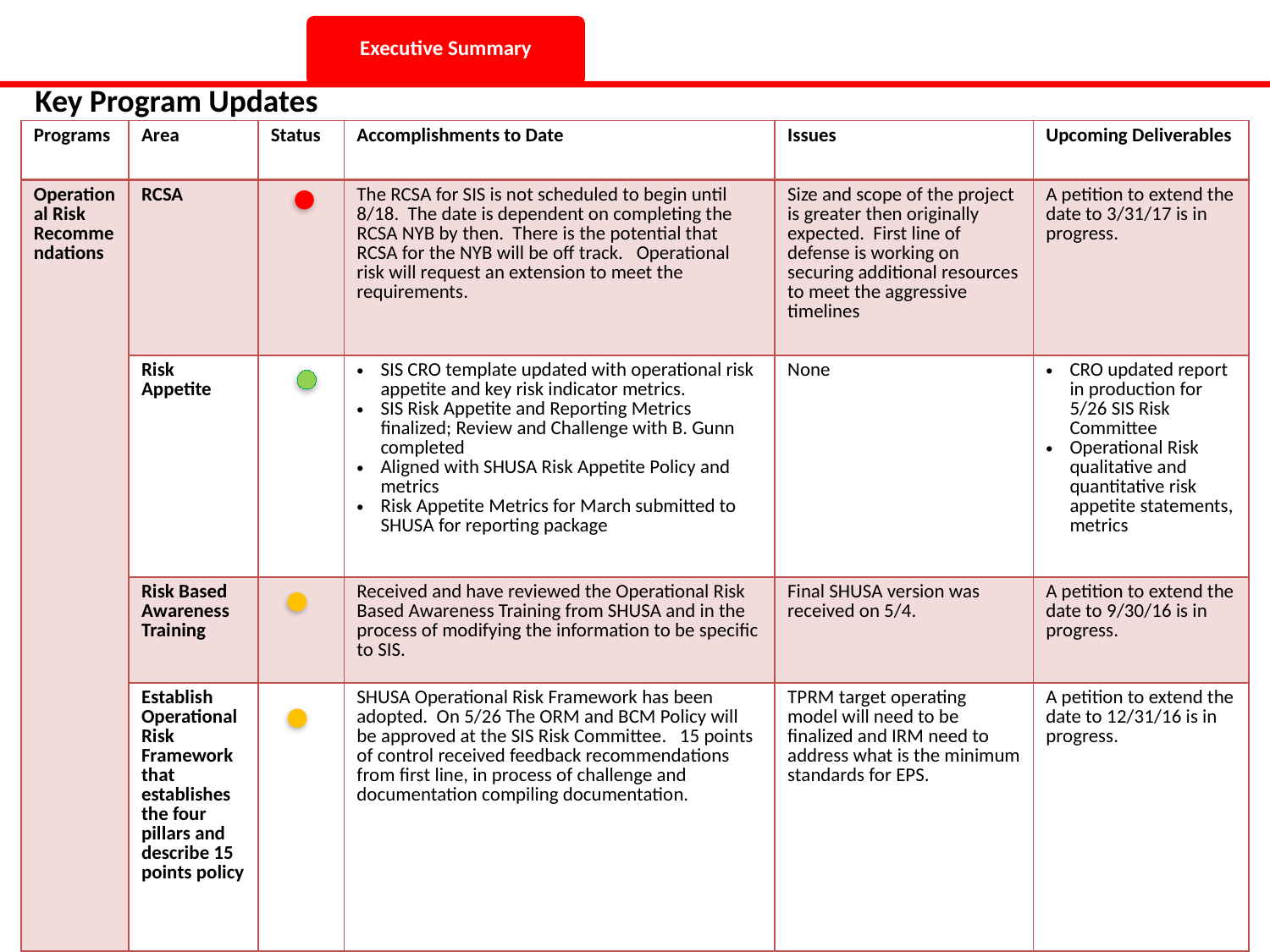

Executive Summary
Key Program Updates

| Programs | Area | Status | Accomplishments to Date | Issues | Upcoming Deliverables |
| --- | --- | --- | --- | --- | --- |
| Operational Risk Recommendations | RCSA |  | The RCSA for SIS is not scheduled to begin until 8/18. The date is dependent on completing the RCSA NYB by then. There is the potential that RCSA for the NYB will be off track. Operational risk will request an extension to meet the requirements. | Size and scope of the project is greater then originally expected. First line of defense is working on securing additional resources to meet the aggressive timelines | A petition to extend the date to 3/31/17 is in progress. |
|  | Risk Appetite |  | SIS CRO template updated with operational risk appetite and key risk indicator metrics. SIS Risk Appetite and Reporting Metrics finalized; Review and Challenge with B. Gunn completed Aligned with SHUSA Risk Appetite Policy and metrics Risk Appetite Metrics for March submitted to SHUSA for reporting package | None | CRO updated report in production for 5/26 SIS Risk Committee Operational Risk qualitative and quantitative risk appetite statements, metrics |
|  | Risk Based Awareness Training |  | Received and have reviewed the Operational Risk Based Awareness Training from SHUSA and in the process of modifying the information to be specific to SIS. | Final SHUSA version was received on 5/4. | A petition to extend the date to 9/30/16 is in progress. |
|  | Establish Operational Risk Framework that establishes the four pillars and describe 15 points policy |  | SHUSA Operational Risk Framework has been adopted. On 5/26 The ORM and BCM Policy will be approved at the SIS Risk Committee. 15 points of control received feedback recommendations from first line, in process of challenge and documentation compiling documentation. | TPRM target operating model will need to be finalized and IRM need to address what is the minimum standards for EPS. | A petition to extend the date to 12/31/16 is in progress. |